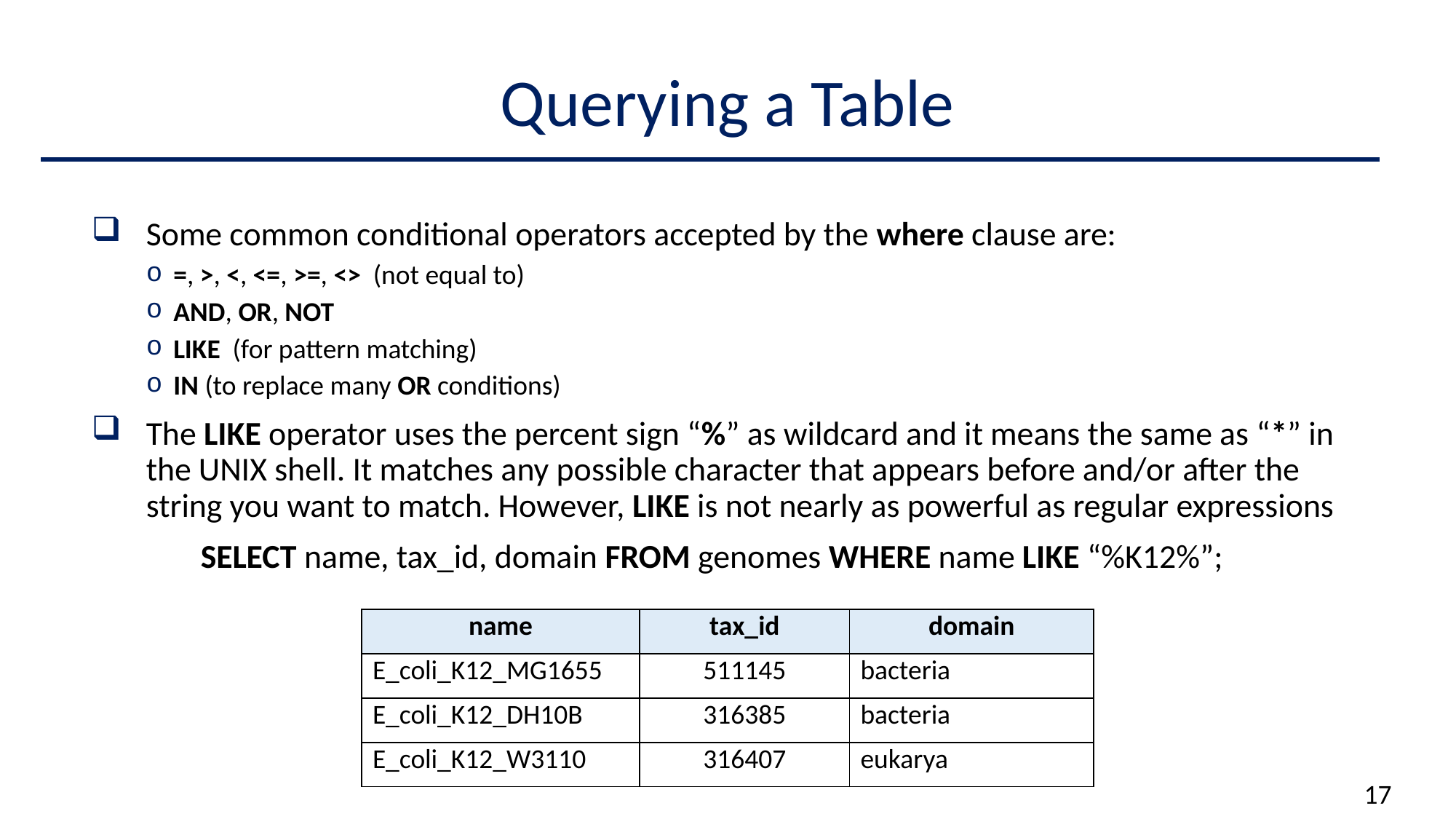

# Querying a Table
Some common conditional operators accepted by the where clause are:
=, >, <, <=, >=, <>  (not equal to)
AND, OR, NOT
LIKE  (for pattern matching)
IN (to replace many OR conditions)
The LIKE operator uses the percent sign “%” as wildcard and it means the same as “*” in the UNIX shell. It matches any possible character that appears before and/or after the string you want to match. However, LIKE is not nearly as powerful as regular expressions
	SELECT name, tax_id, domain FROM genomes WHERE name LIKE “%K12%”;

| name | tax\_id | domain |
| --- | --- | --- |
| E\_coli\_K12\_MG1655 | 511145 | bacteria |
| E\_coli\_K12\_DH10B | 316385 | bacteria |
| E\_coli\_K12\_W3110 | 316407 | eukarya |
17